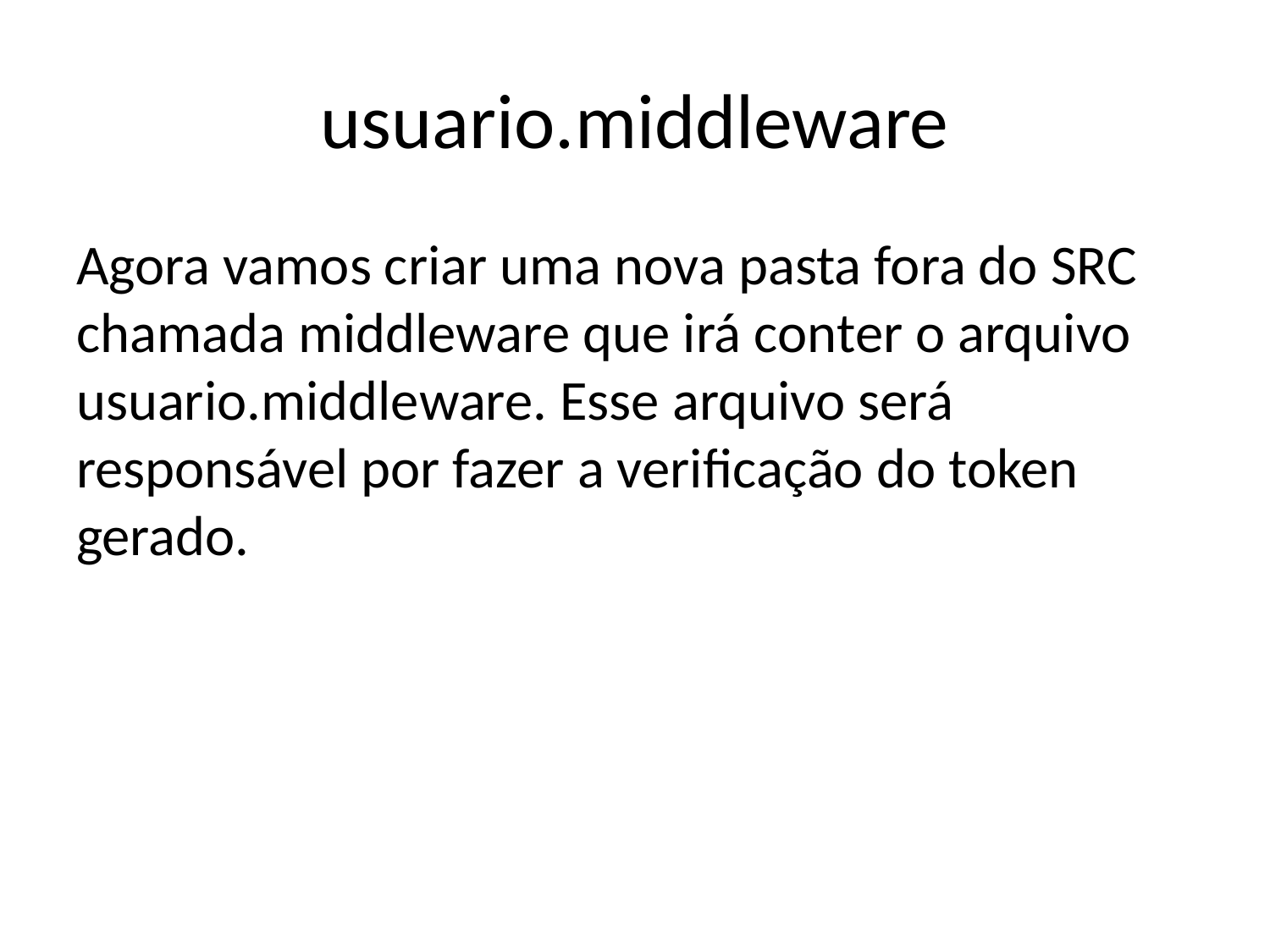

# usuario.middleware
Agora vamos criar uma nova pasta fora do SRC chamada middleware que irá conter o arquivo usuario.middleware. Esse arquivo será responsável por fazer a verificação do token gerado.